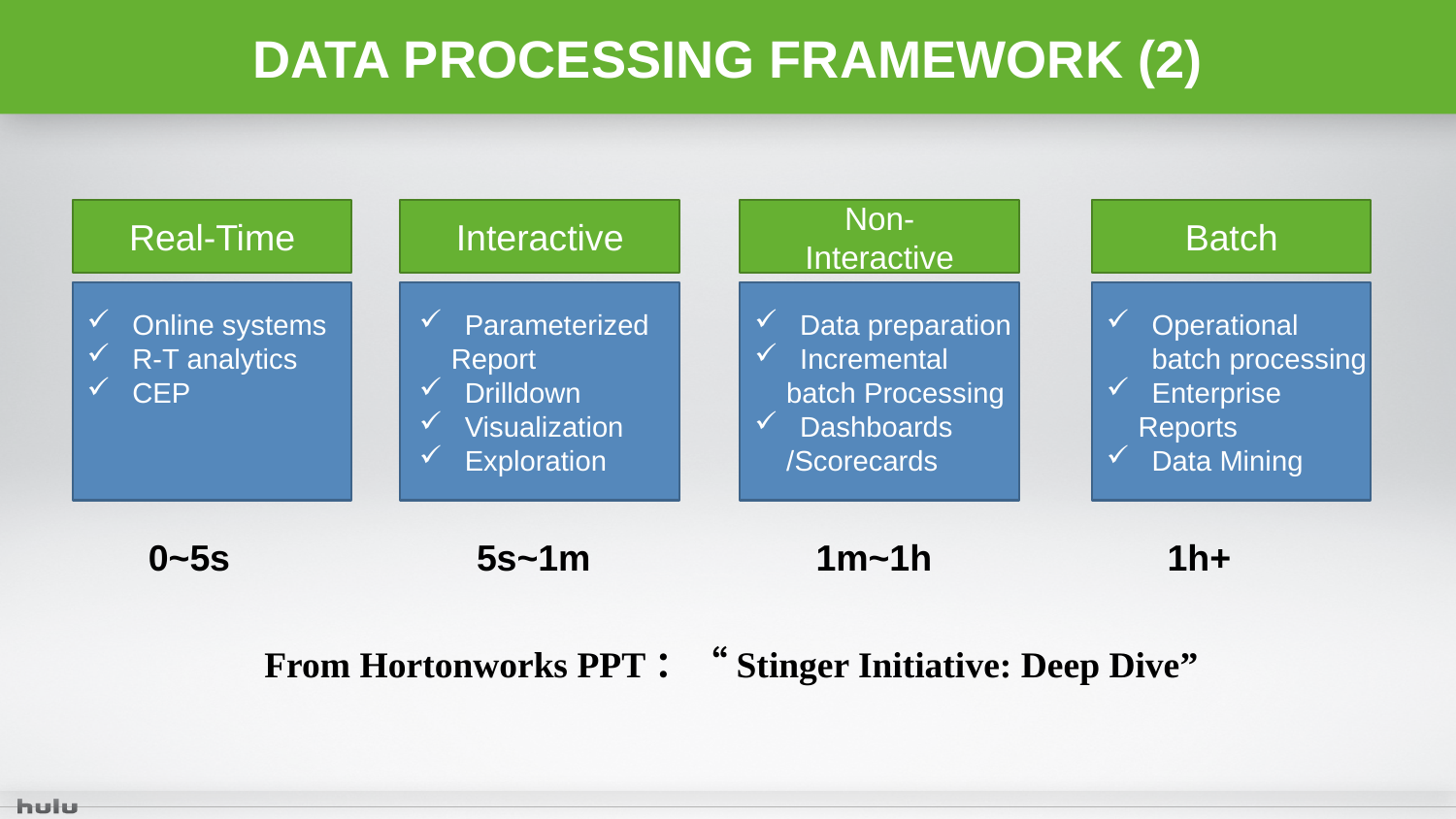

# Data processing framework (2)
Real-Time
Interactive
Non-
Interactive
Batch

Online systems
R-T analytics
CEP
Parameterized
    Report
Drilldown
Visualization
Exploration
Data preparation
Incremental
    batch Processing
Dashboards
    /Scorecards
Operational batch processing
Enterprise
    Reports
Data Mining
0~5s
5s~1m
1m~1h
1h+

From Hortonworks PPT：“Stinger Initiative: Deep Dive”